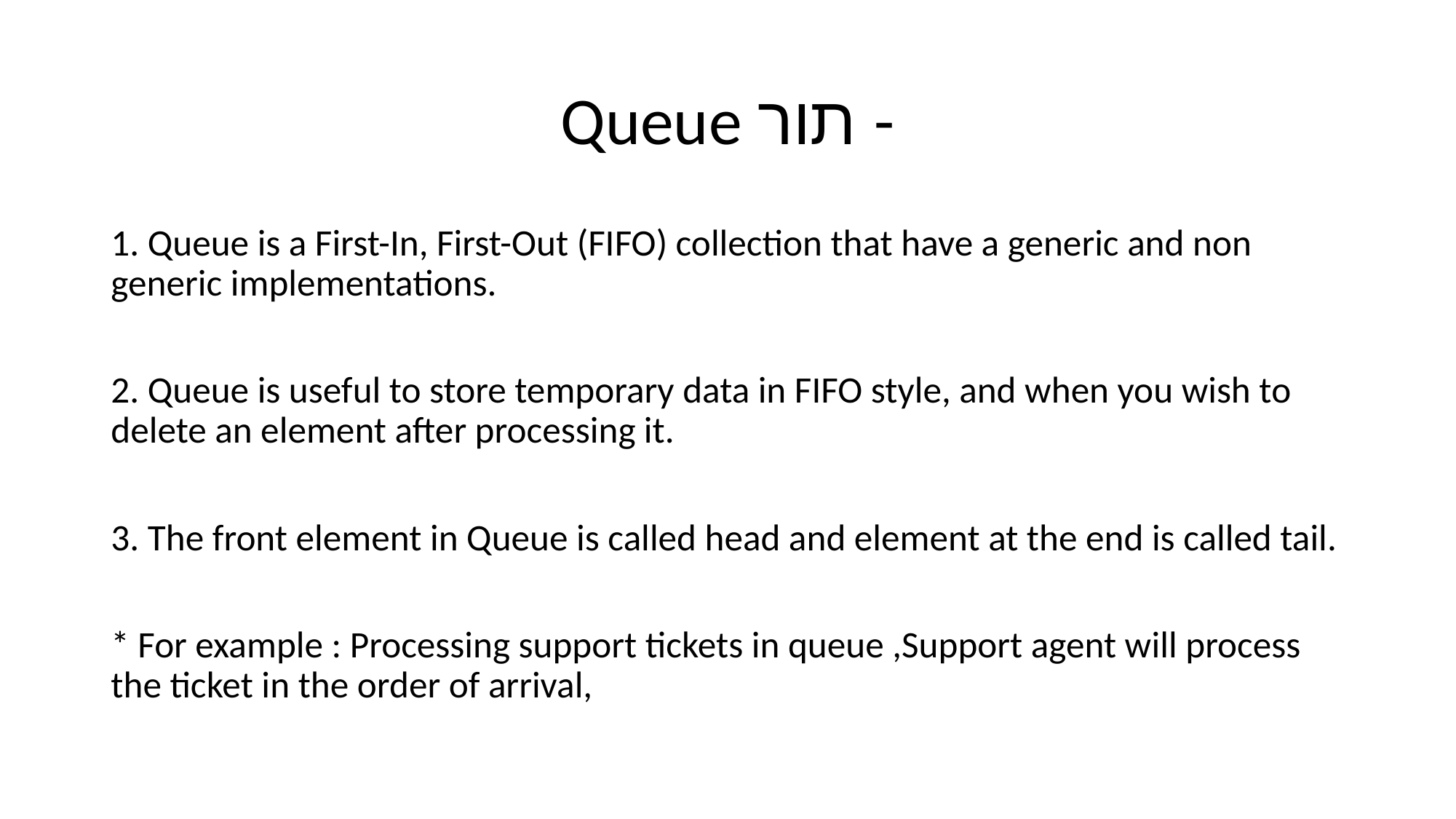

# Queue תור -
1. Queue is a First-In, First-Out (FIFO) collection that have a generic and non generic implementations.

2. Queue is useful to store temporary data in FIFO style, and when you wish to delete an element after processing it.

3. The front element in Queue is called head and element at the end is called tail.

* For example : Processing support tickets in queue ,Support agent will process the ticket in the order of arrival,